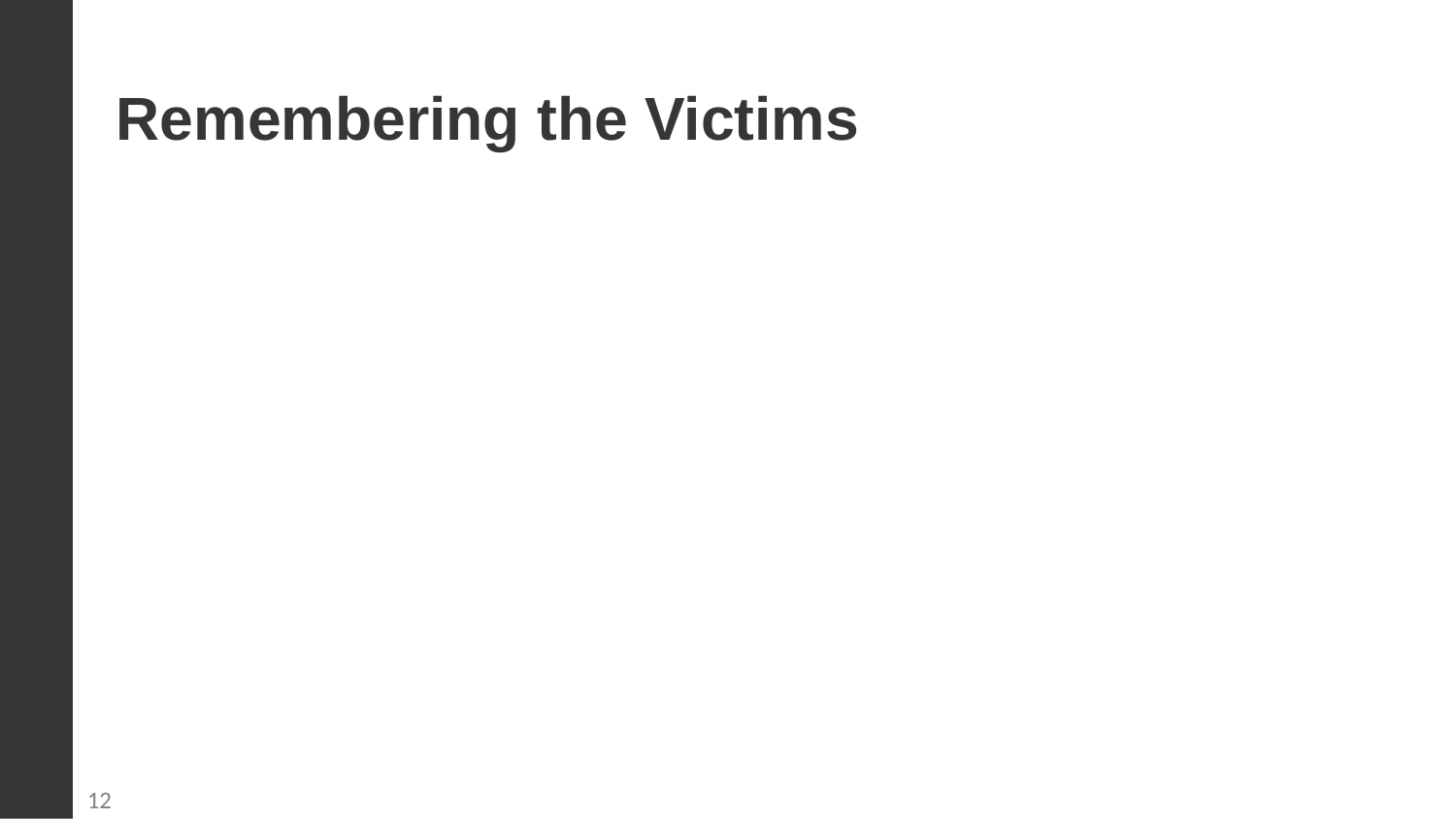

Remembering the Victims
The victims of the Pahalgam attack will be remembered and honored.  [Include any memorial efforts or tributes].
12